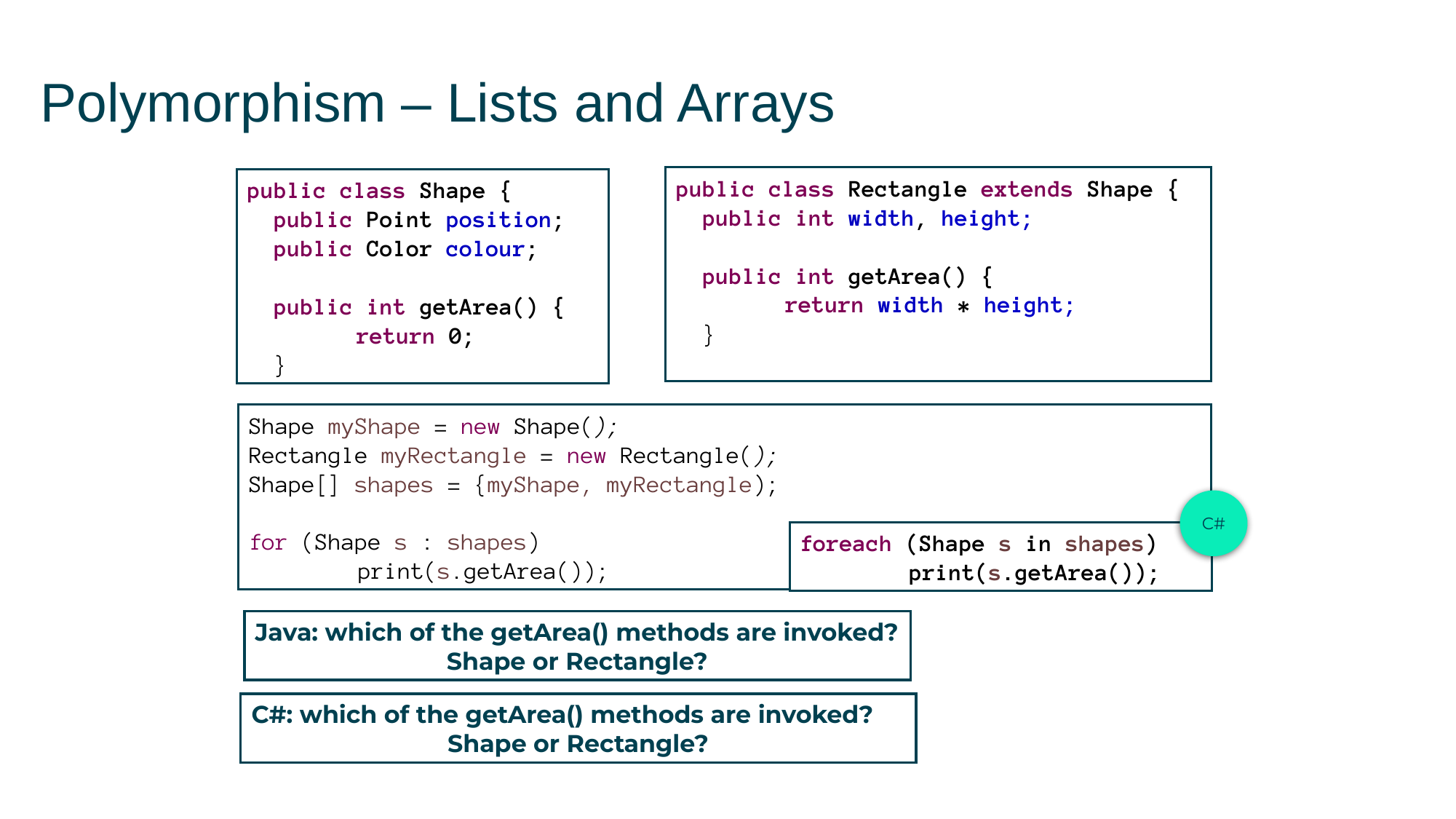

# Polymorphism – Lists and Arrays
public class Rectangle extends Shape {
  public int width, height;

  public int getArea() {
	return width * height;
  }

public class Shape {
  public Point position;
  public Color colour;

  public int getArea() {
	return 0;
  }
Shape myShape = new Shape();
Rectangle myRectangle = new Rectangle();
Shape[] shapes = {myShape, myRectangle);
for (Shape s : shapes)
	print(s.getArea());
C#
foreach (Shape s in shapes)
	print(s.getArea());
Java: which of the getArea() methods are invoked?
Shape or Rectangle?
C#: which of the getArea() methods are invoked?
Shape or Rectangle?